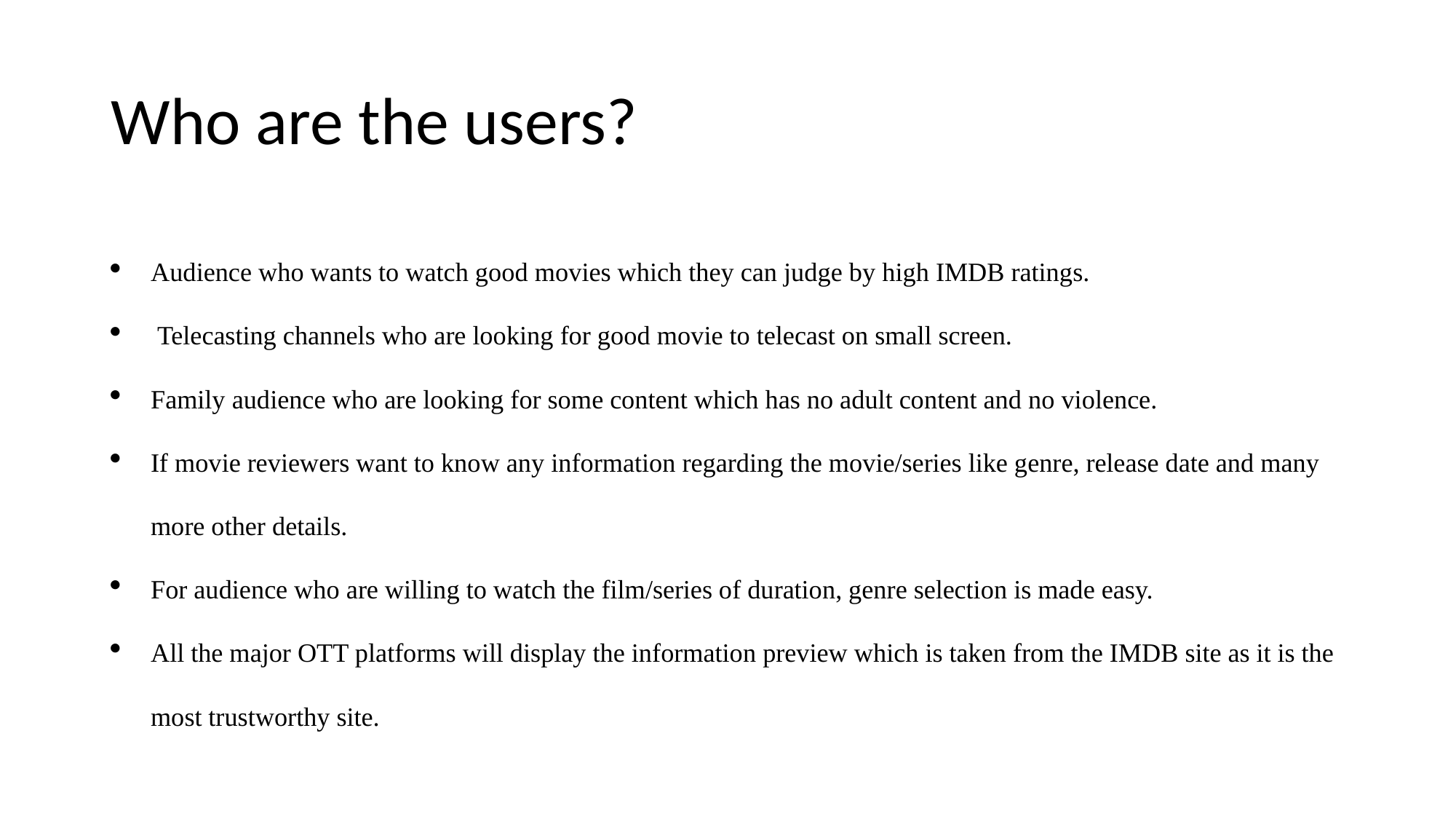

# Who are the users?
Audience who wants to watch good movies which they can judge by high IMDB ratings.
 Telecasting channels who are looking for good movie to telecast on small screen.
Family audience who are looking for some content which has no adult content and no violence.
If movie reviewers want to know any information regarding the movie/series like genre, release date and many more other details.
For audience who are willing to watch the film/series of duration, genre selection is made easy.
All the major OTT platforms will display the information preview which is taken from the IMDB site as it is the most trustworthy site.